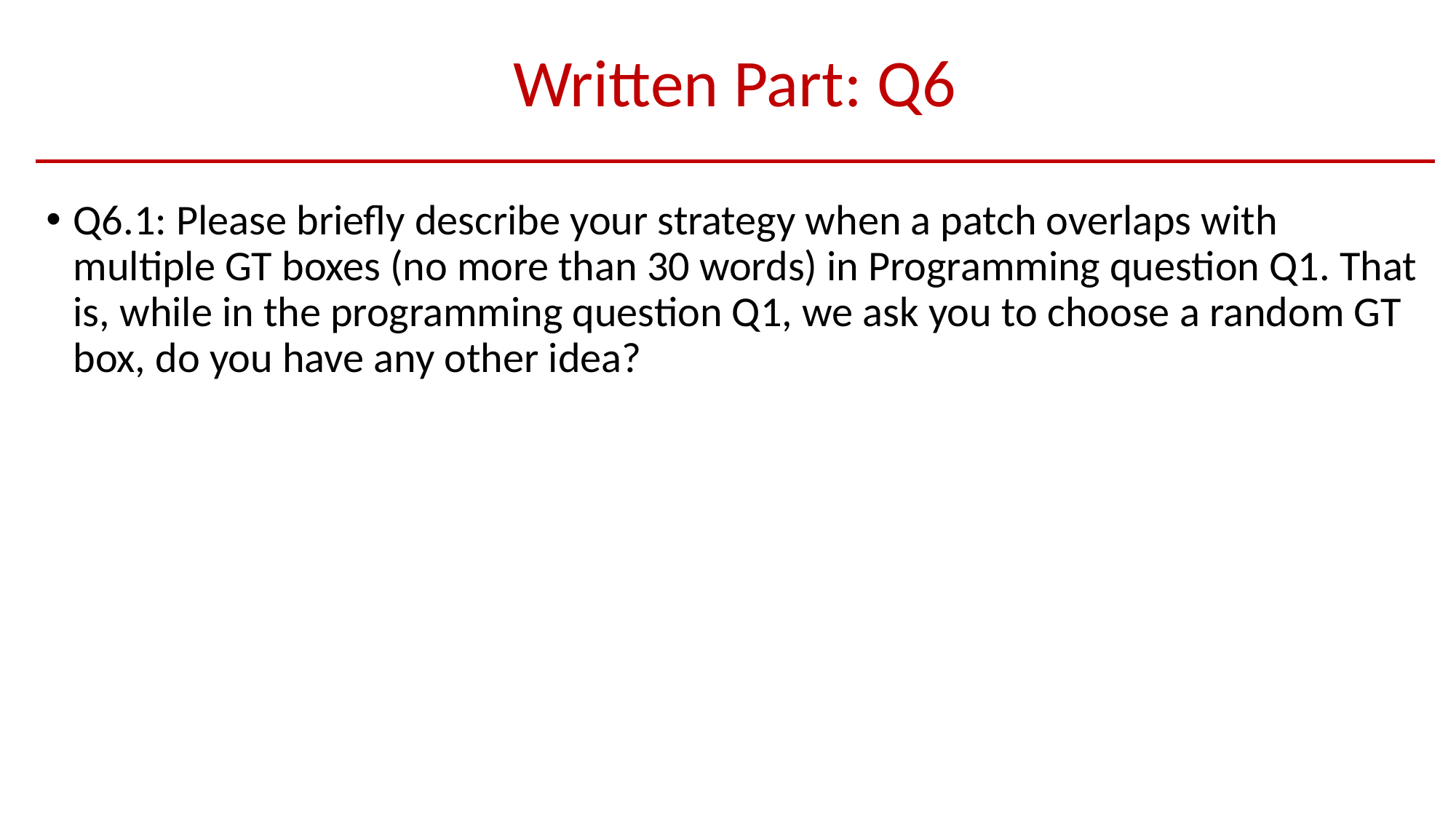

# Written Part: Q6
Q6.1: Please briefly describe your strategy when a patch overlaps with multiple GT boxes (no more than 30 words) in Programming question Q1. That is, while in the programming question Q1, we ask you to choose a random GT box, do you have any other idea?